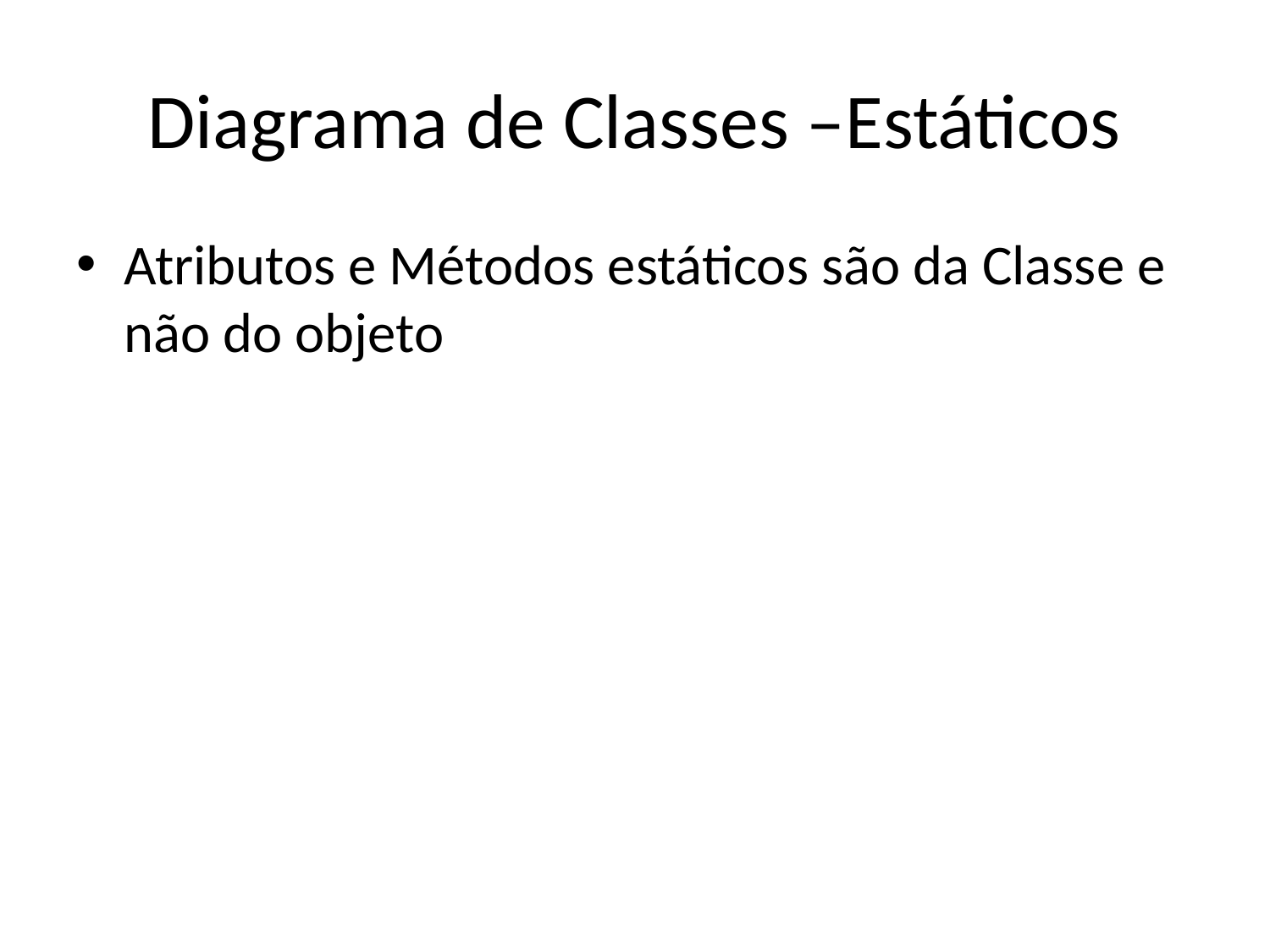

# Diagrama de Classes –Estáticos
Atributos e Métodos estáticos são da Classe e não do objeto